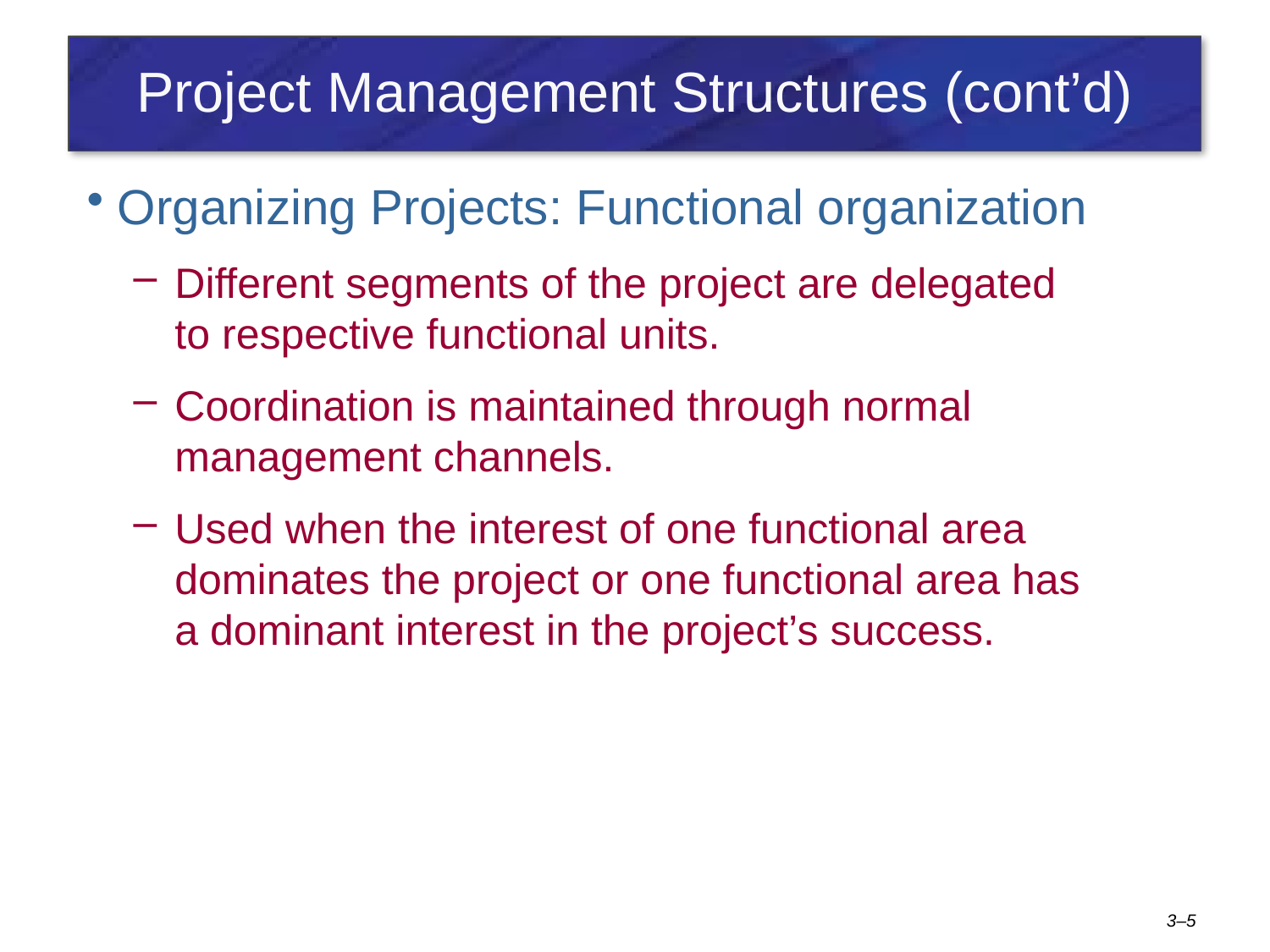

# Project Management Structures (cont’d)
Organizing Projects: Functional organization
Different segments of the project are delegated
to respective functional units.
Coordination is maintained through normal management channels.
Used when the interest of one functional area dominates the project or one functional area has
a dominant interest in the project’s success.

3–5